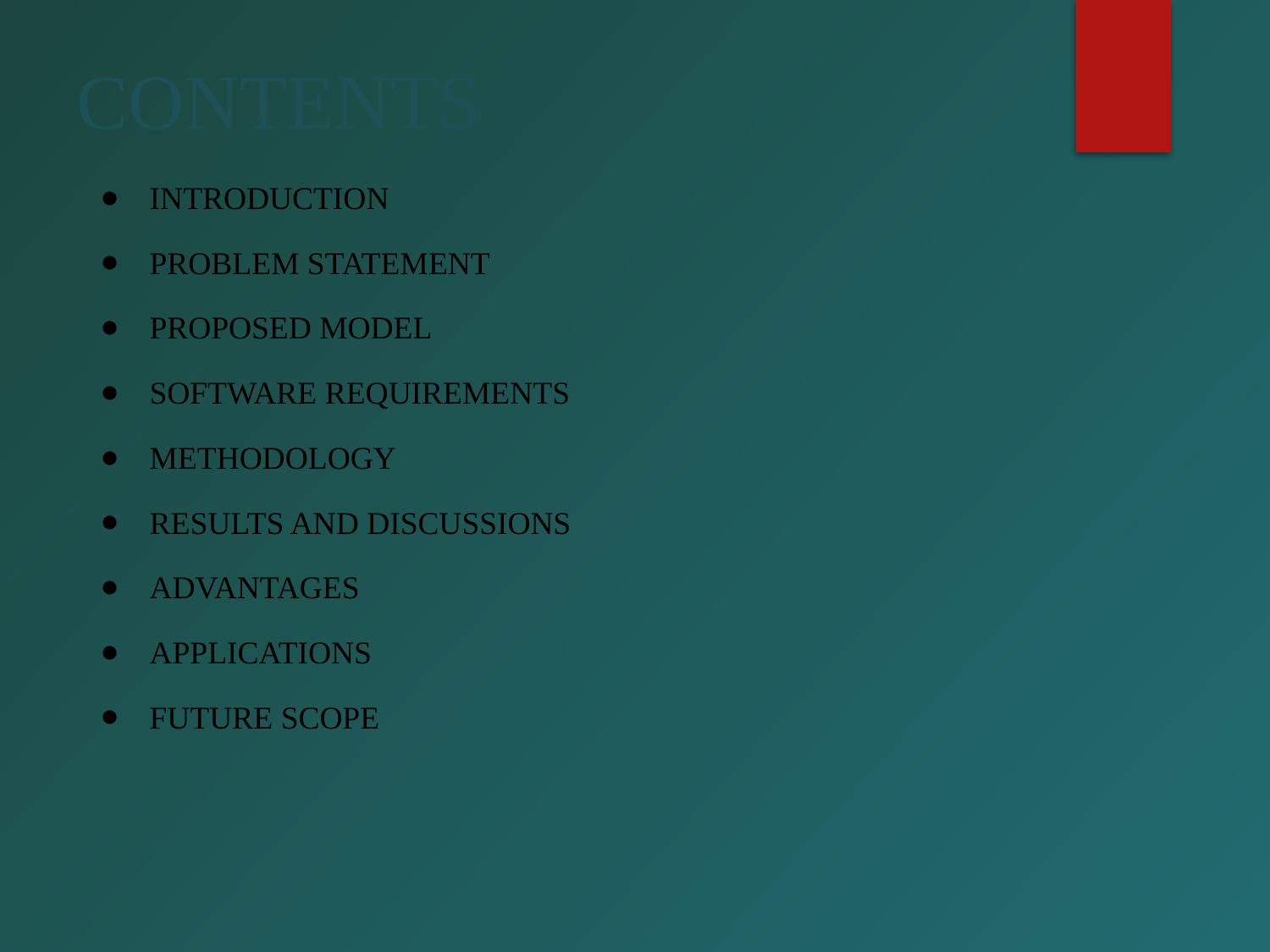

# CONTENTS
INTRODUCTION
PROBLEM STATEMENT
PROPOSED MODEL
SOFTWARE REQUIREMENTS
METHODOLOGY
RESULTS AND DISCUSSIONS
ADVANTAGES
APPLICATIONS
FUTURE SCOPE